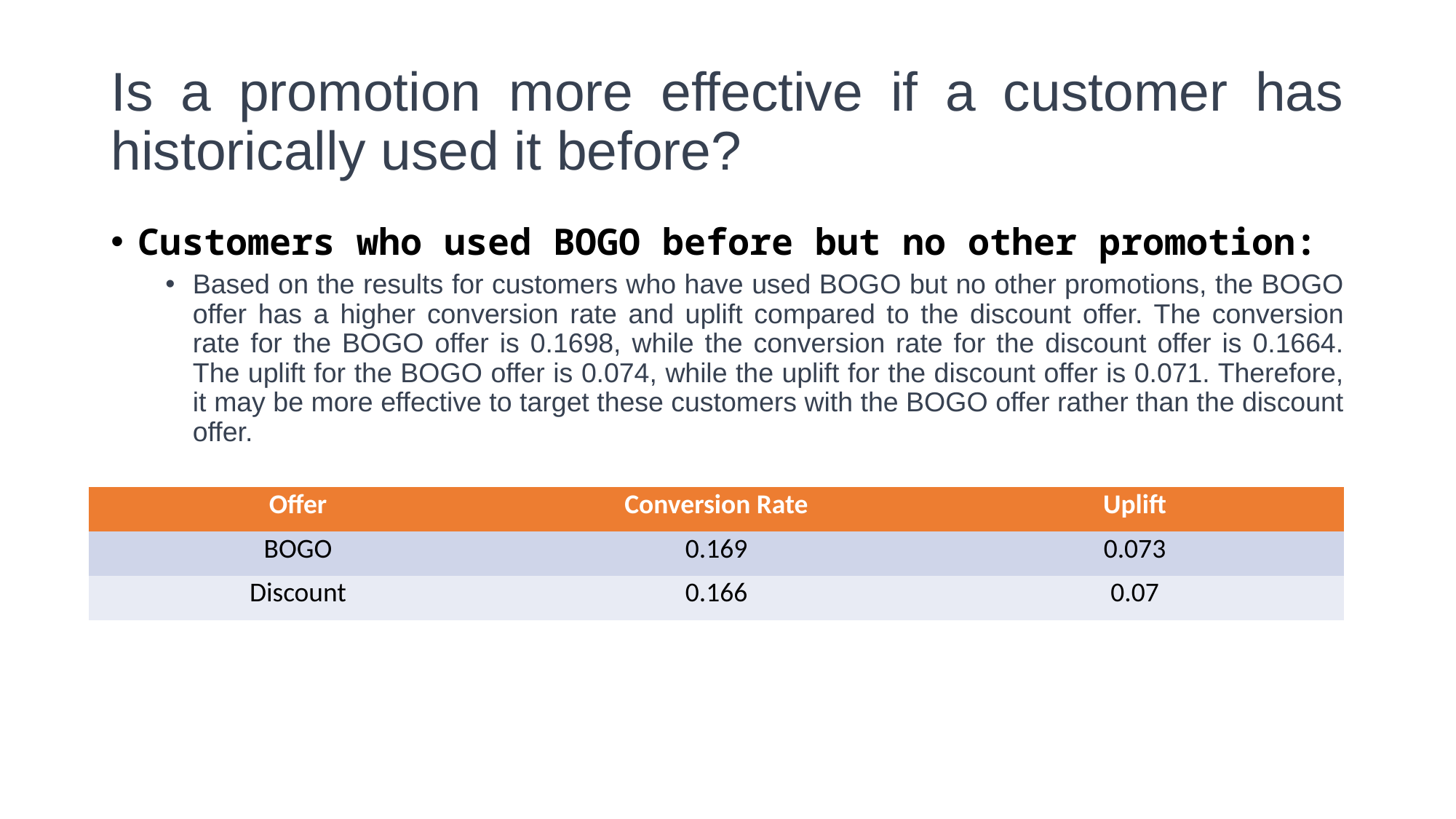

# Is a promotion more effective if a customer has historically used it before?
Customers who used BOGO before but no other promotion:
Based on the results for customers who have used BOGO but no other promotions, the BOGO offer has a higher conversion rate and uplift compared to the discount offer. The conversion rate for the BOGO offer is 0.1698, while the conversion rate for the discount offer is 0.1664. The uplift for the BOGO offer is 0.074, while the uplift for the discount offer is 0.071. Therefore, it may be more effective to target these customers with the BOGO offer rather than the discount offer.

| Offer | Conversion Rate | Uplift |
| --- | --- | --- |
| BOGO | 0.169 | 0.073 |
| Discount | 0.166 | 0.07 |